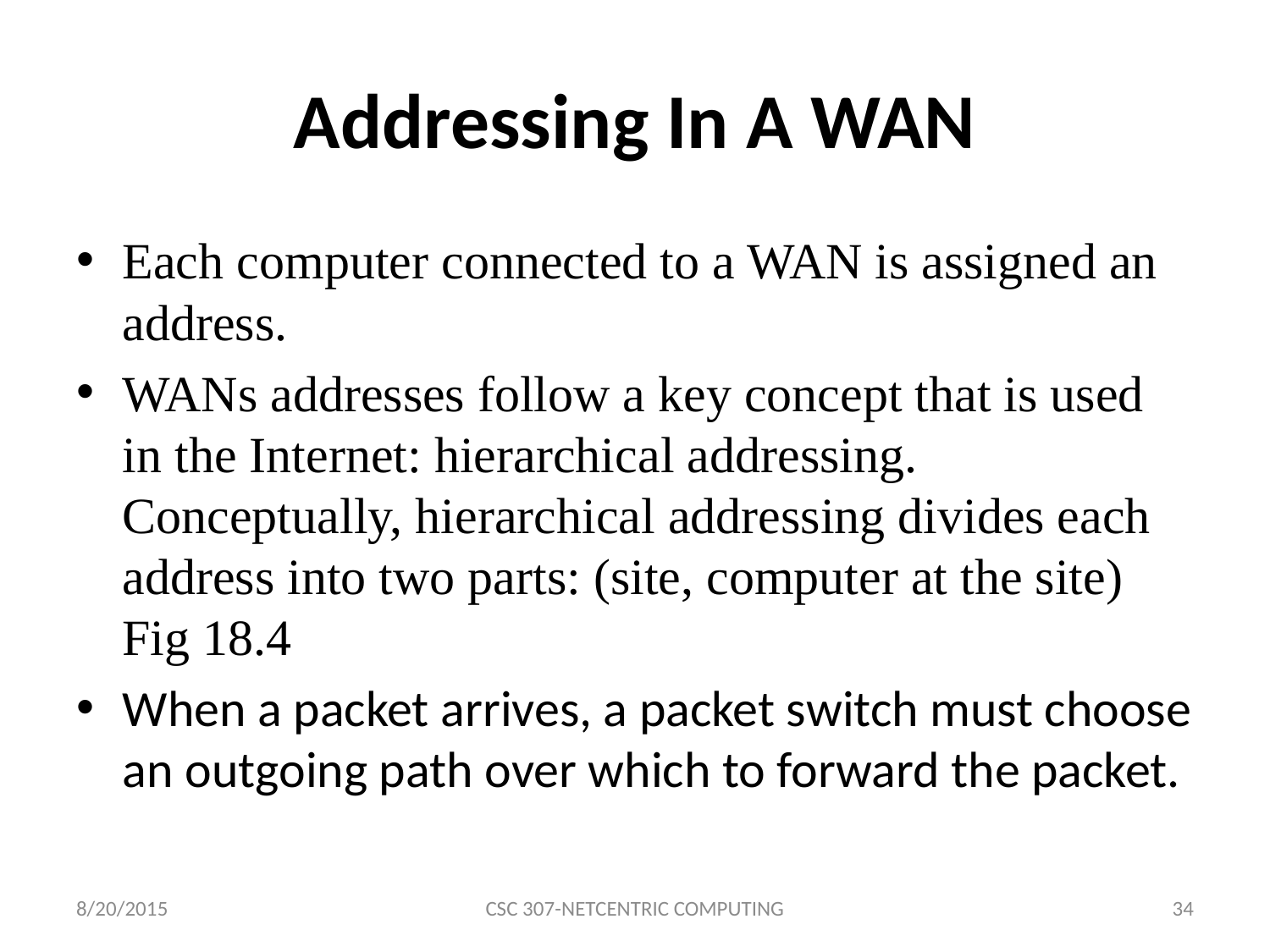

# Addressing In A WAN
Each computer connected to a WAN is assigned an address.
WANs addresses follow a key concept that is used in the Internet: hierarchical addressing. Conceptually, hierarchical addressing divides each address into two parts: (site, computer at the site) Fig 18.4
When a packet arrives, a packet switch must choose an outgoing path over which to forward the packet.
8/20/2015
CSC 307-NETCENTRIC COMPUTING
34